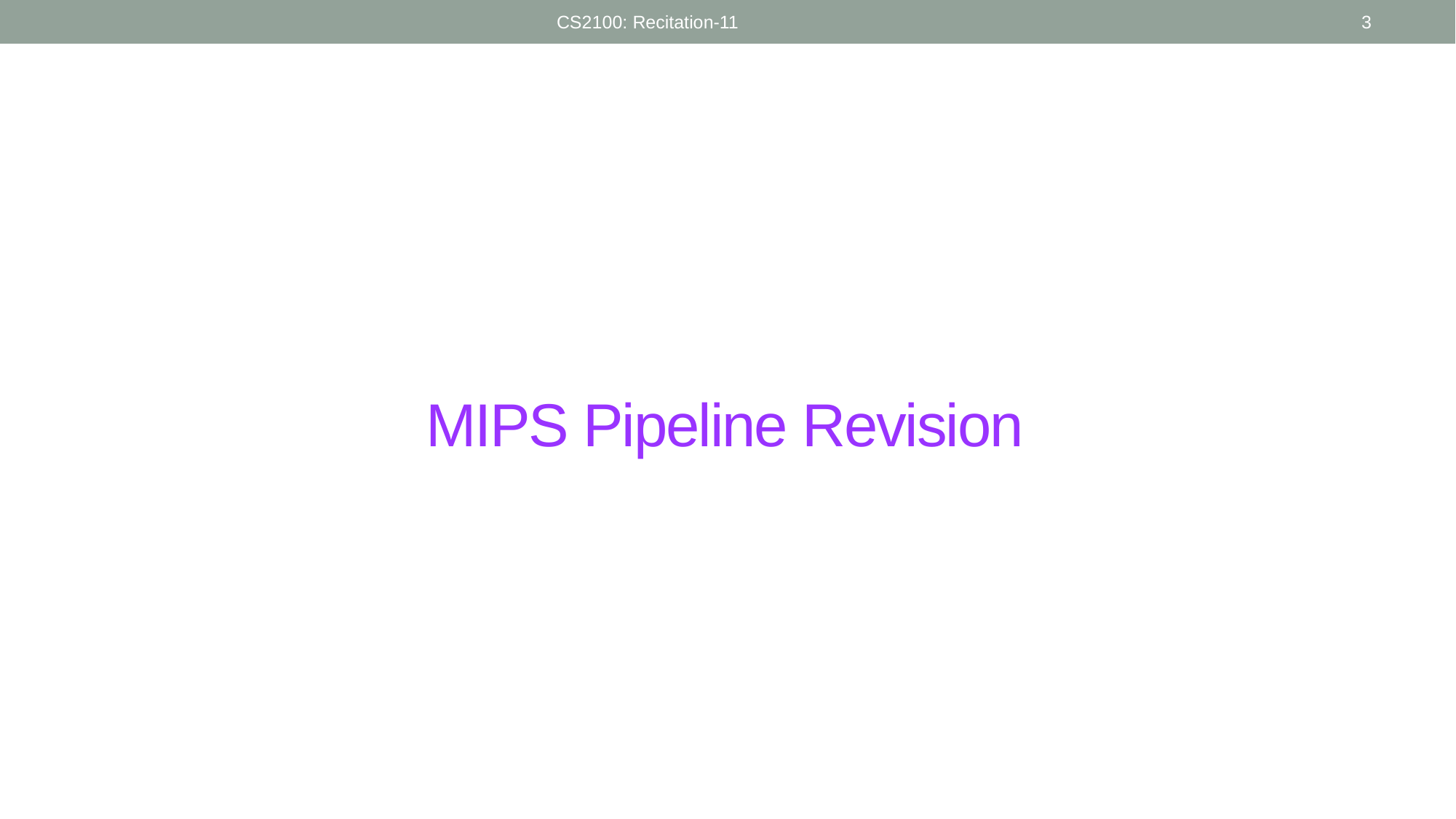

CS2100: Recitation-11
3
# MIPS Pipeline Revision